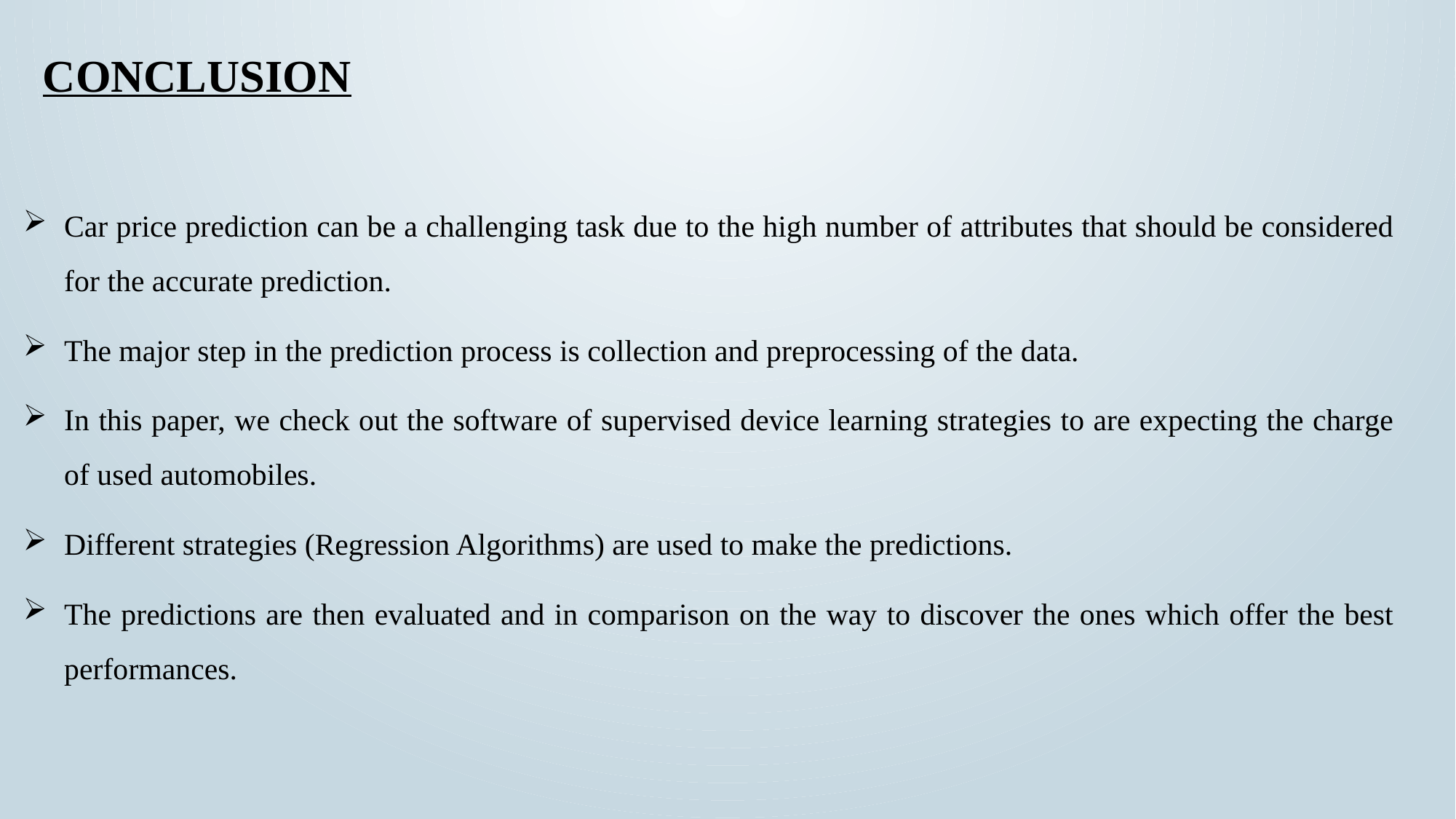

CONCLUSION

Car price prediction can be a challenging task due to the high number of attributes that should be considered for the accurate prediction.
The major step in the prediction process is collection and preprocessing of the data.
In this paper, we check out the software of supervised device learning strategies to are expecting the charge of used automobiles.
Different strategies (Regression Algorithms) are used to make the predictions.
The predictions are then evaluated and in comparison on the way to discover the ones which offer the best performances.